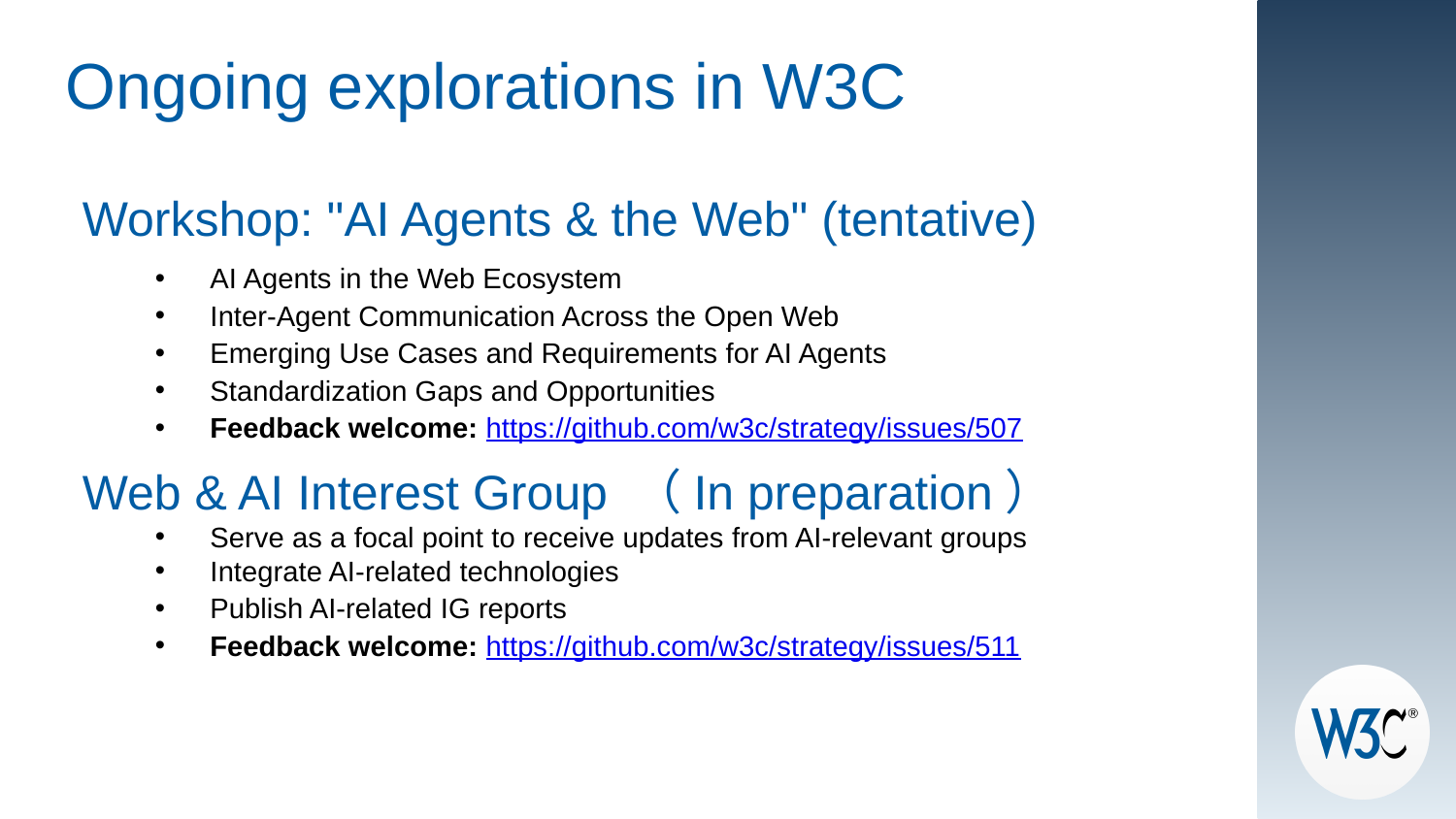

11
# Ongoing explorations in W3C
Workshop: "AI Agents & the Web" (tentative)

AI Agents in the Web Ecosystem
Inter-Agent Communication Across the Open Web
Emerging Use Cases and Requirements for AI Agents
Standardization Gaps and Opportunities
Feedback welcome: https://github.com/w3c/strategy/issues/507
Web & AI Interest Group （In preparation）
Serve as a focal point to receive updates from AI-relevant groups
Integrate AI-related technologies
Publish AI-related IG reports
Feedback welcome: https://github.com/w3c/strategy/issues/511